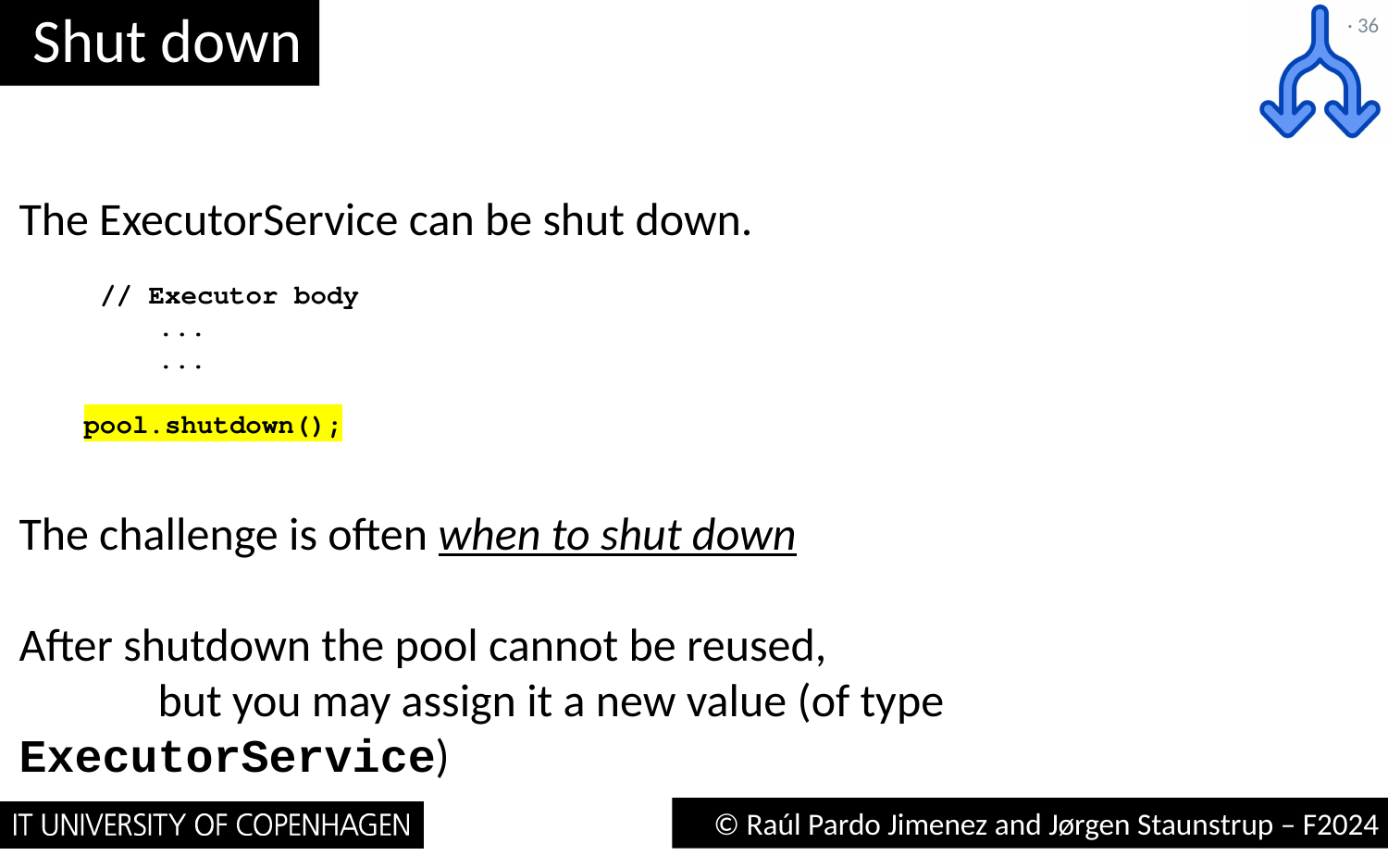

# Shut down
· 36
The ExecutorService can be shut down.

     // Executor body
	...
	...

    pool.shutdown();

The challenge is often when to shut down

After shutdown the pool cannot be reused,
	but you may assign it a new value (of type ExecutorService)